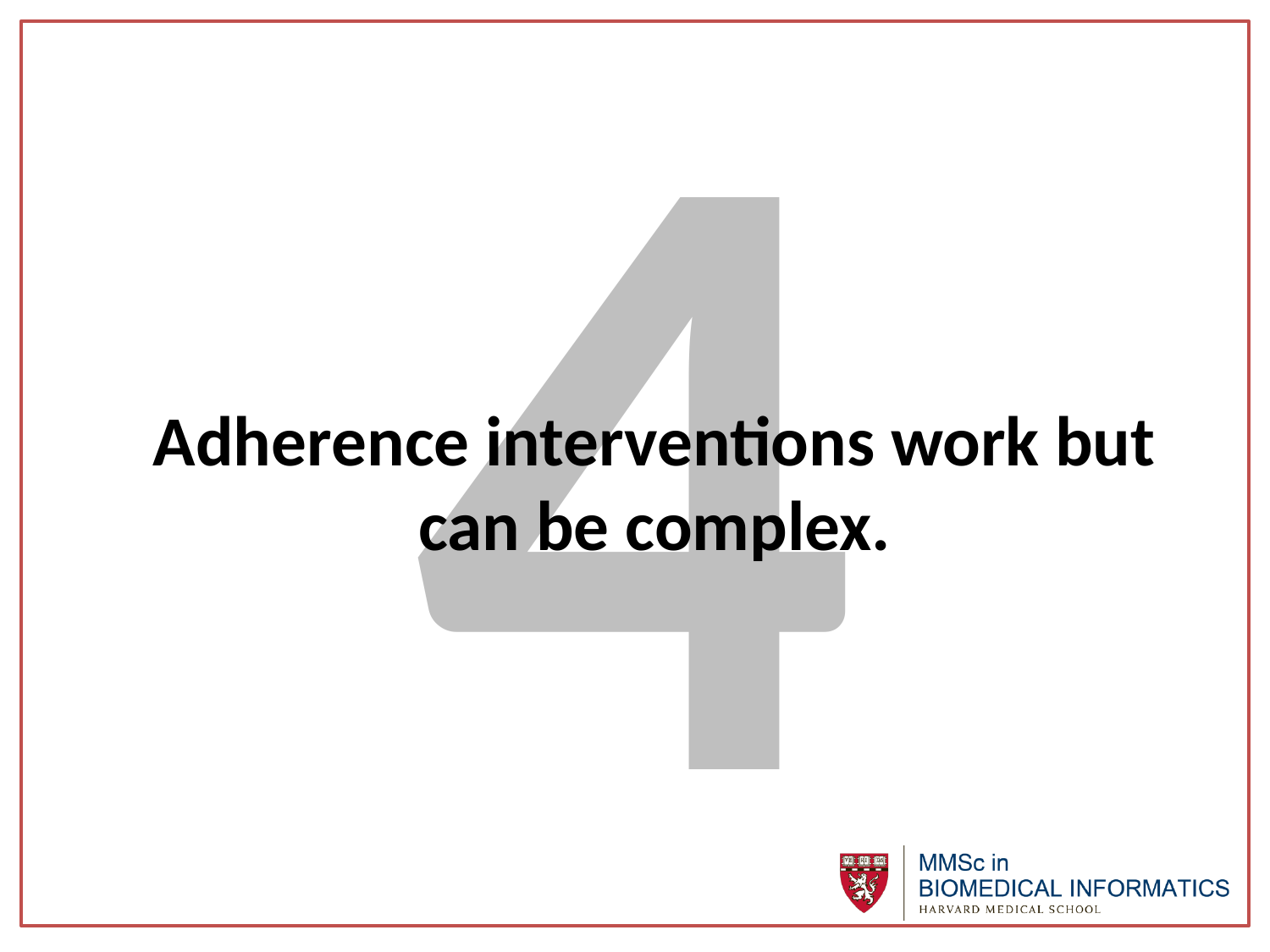

4
# Adherence interventions work but can be complex.